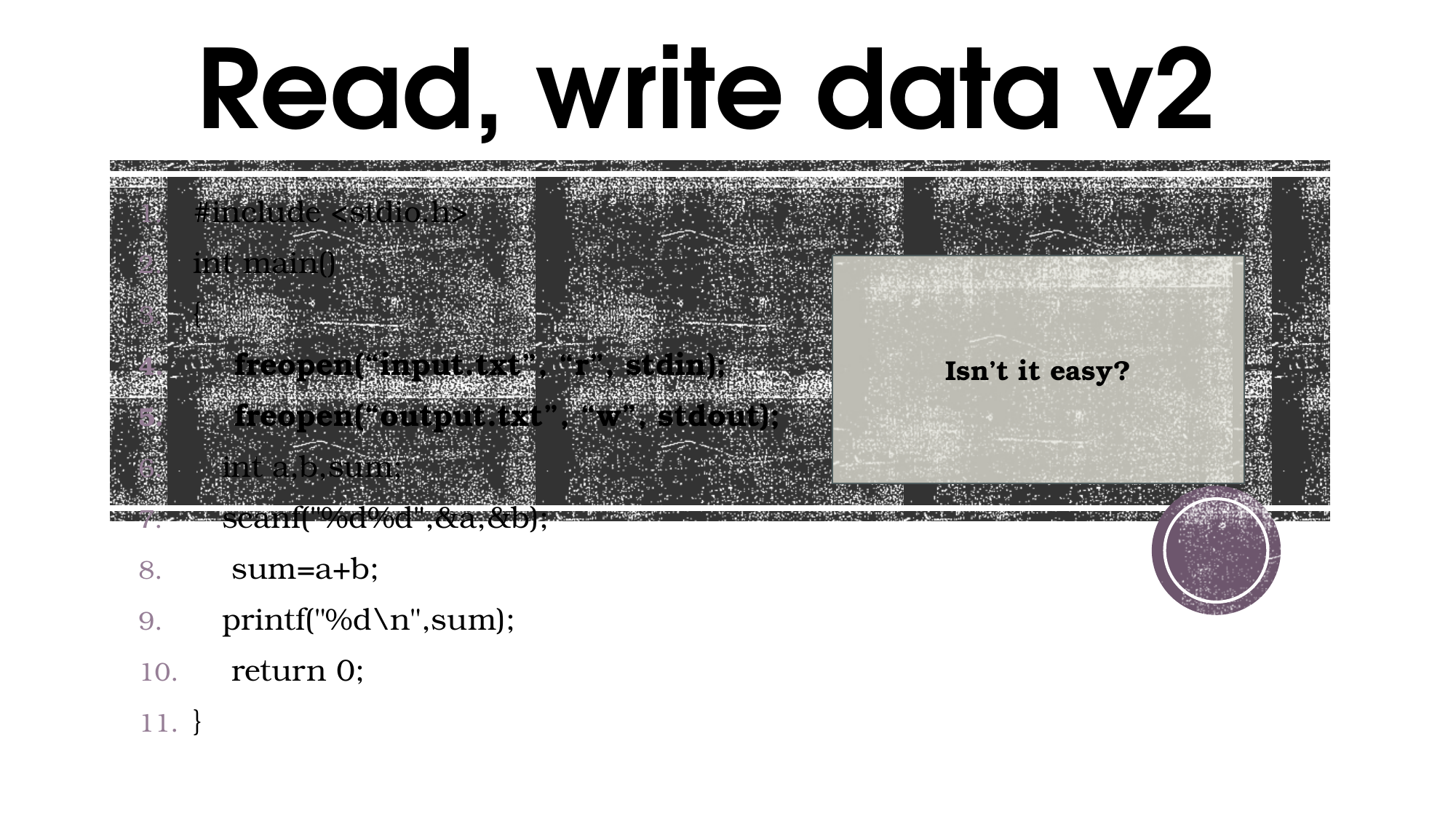

# Read, write data v2
#include <stdio.h>
int main()
{
    freopen(“input.txt”, “r”, stdin);
    freopen(“output.txt”, “w”, stdout);
   int a,b,sum;
   scanf("%d%d",&a,&b);
    sum=a+b;
   printf("%d\n",sum);
    return 0;
}

Isn’t it easy?